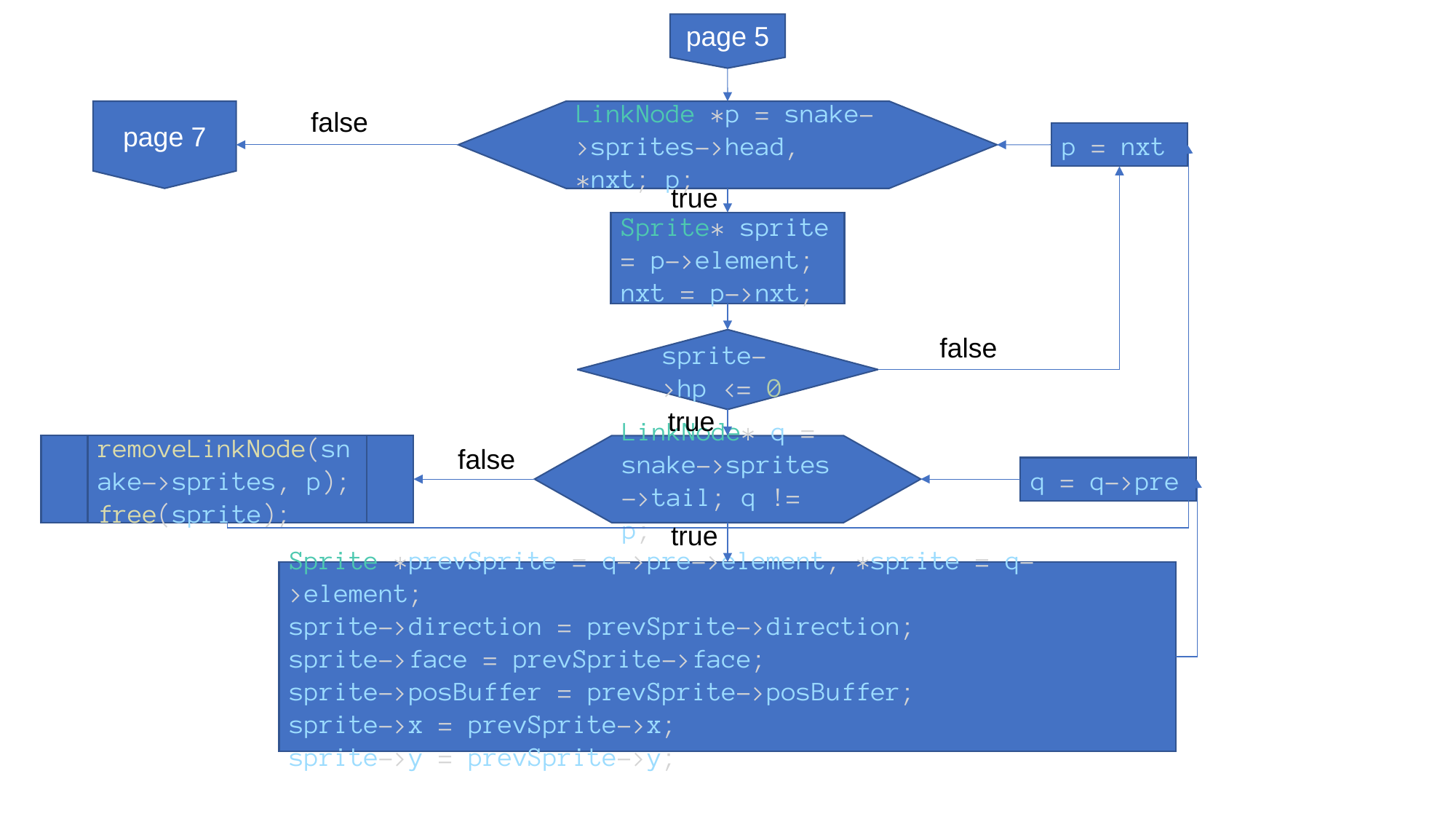

page 5
false
page 7
LinkNode *p = snake->sprites->head, *nxt; p;
p = nxt
true
Sprite* sprite = p->element;
nxt = p->nxt;
false
sprite->hp <= 0
true
removeLinkNode(snake->sprites, p);
free(sprite);
LinkNode* q = snake->sprites
->tail; q != p;
false
q = q->pre
true
Sprite *prevSprite = q->pre->element, *sprite = q->element;
sprite->direction = prevSprite->direction;
sprite->face = prevSprite->face;
sprite->posBuffer = prevSprite->posBuffer;
sprite->x = prevSprite->x;
sprite->y = prevSprite->y;